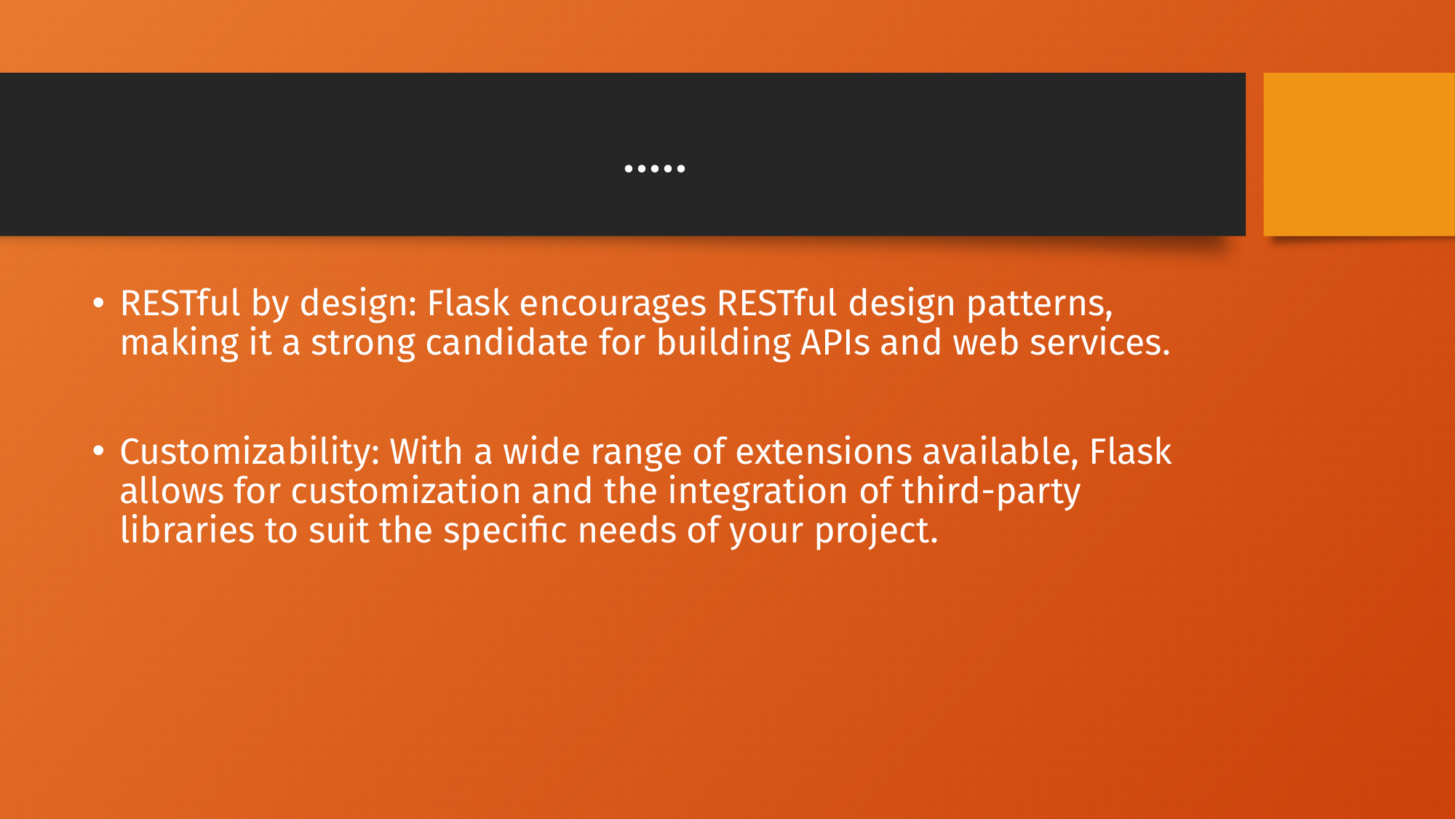

# .....
RESTful by design: Flask encourages RESTful design patterns, making it a strong candidate for building APIs and web services.

Customizability: With a wide range of extensions available, Flask allows for customization and the integration of third-party libraries to suit the specific needs of your project.